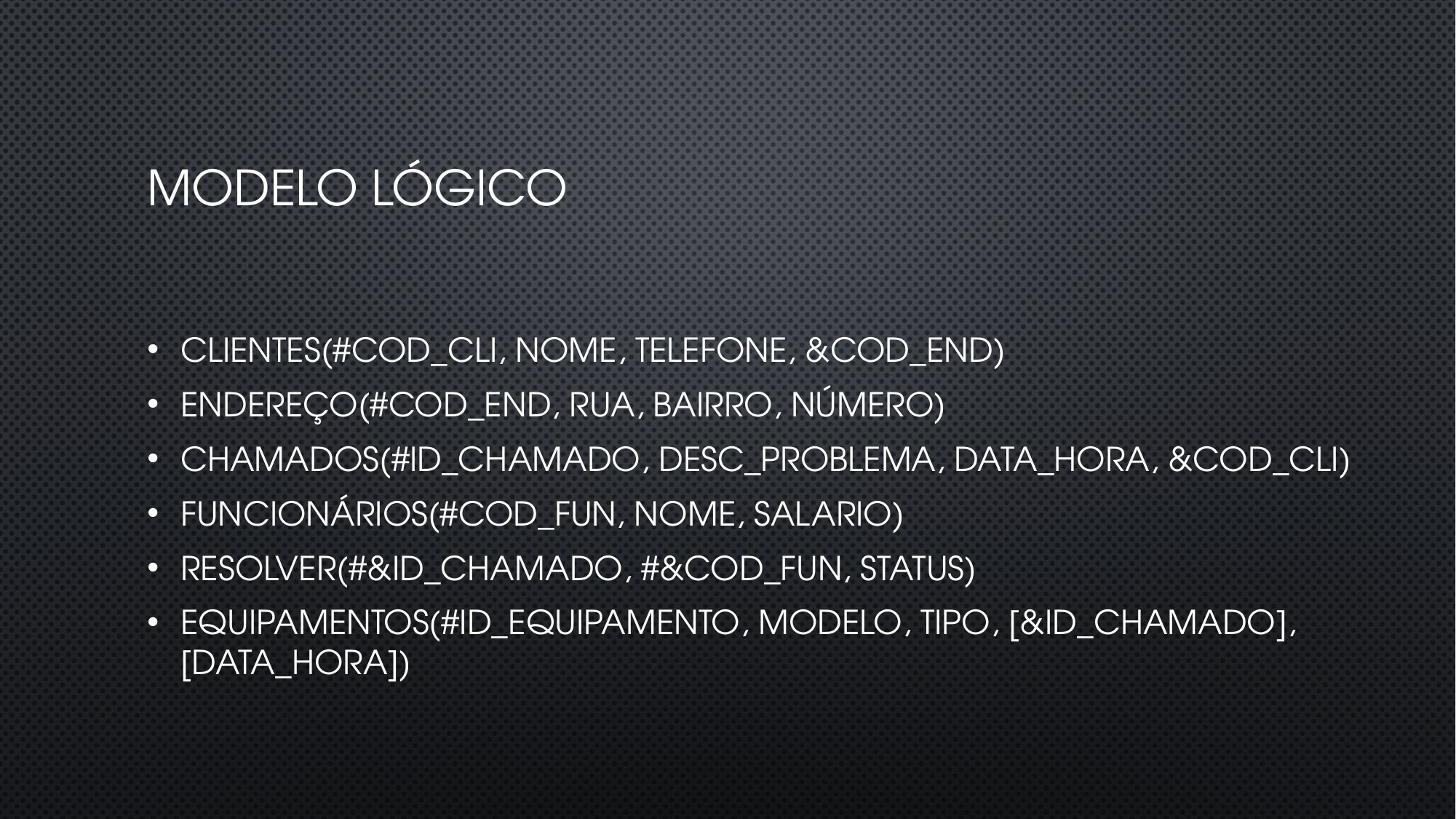

# Modelo Lógico
Clientes(#Cod_cli, Nome, Telefone, &Cod_end)
Endereço(#Cod_end, Rua, Bairro, Número)
Chamados(#Id_chamado, desc_problema, data_hora, &Cod_cli)
Funcionários(#Cod_fun, nome, salario)
Resolver(#&Id_chamado, #&Cod_fun, status)
Equipamentos(#id_equipamento, Modelo, tipo, [&Id_chamado], [data_hora])